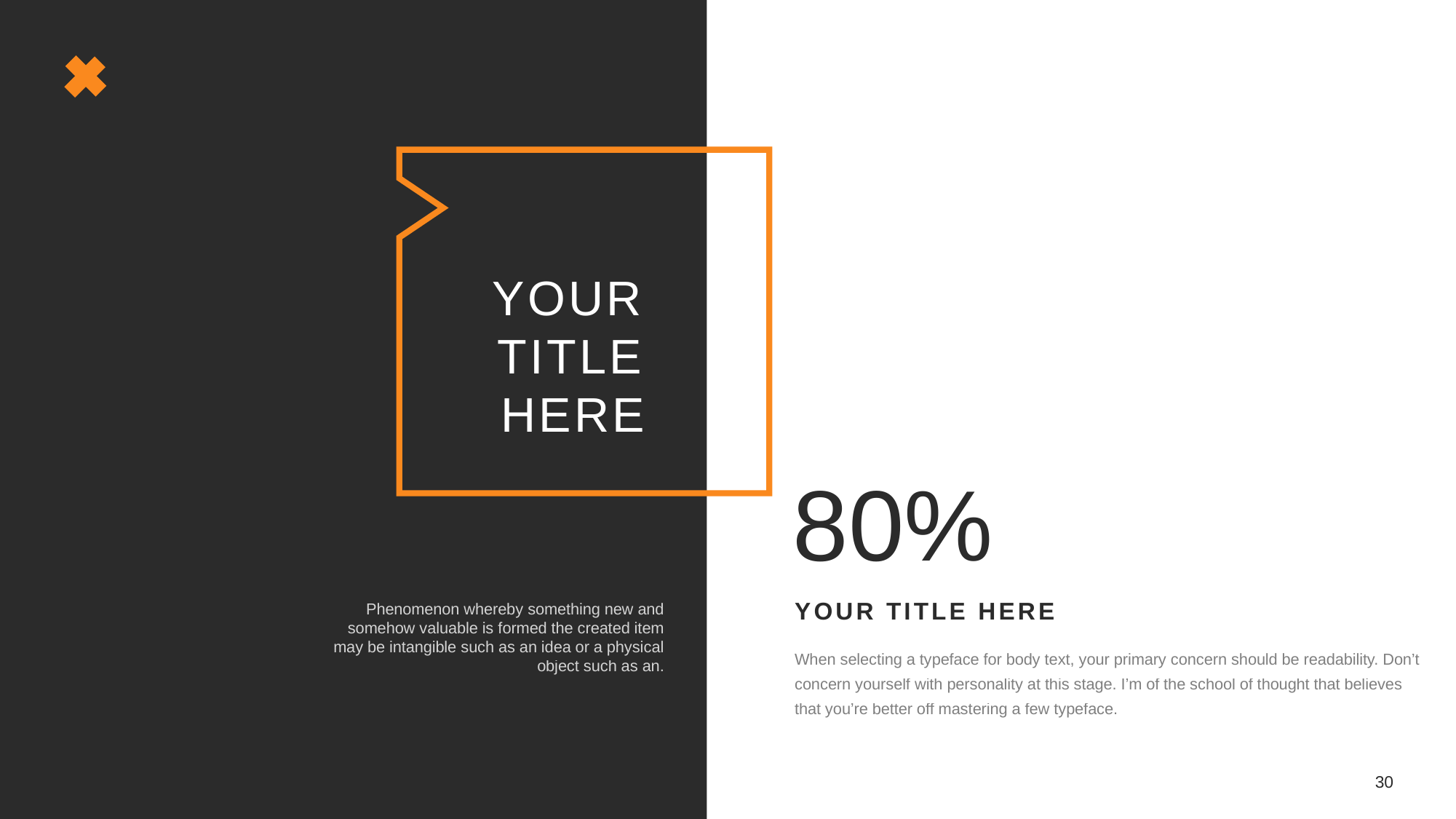

YOUR TITLE HERE
80%
Phenomenon whereby something new and somehow valuable is formed the created item may be intangible such as an idea or a physical object such as an.
YOUR TITLE HERE
When selecting a typeface for body text, your primary concern should be readability. Don’t concern yourself with personality at this stage. I’m of the school of thought that believes that you’re better off mastering a few typeface.